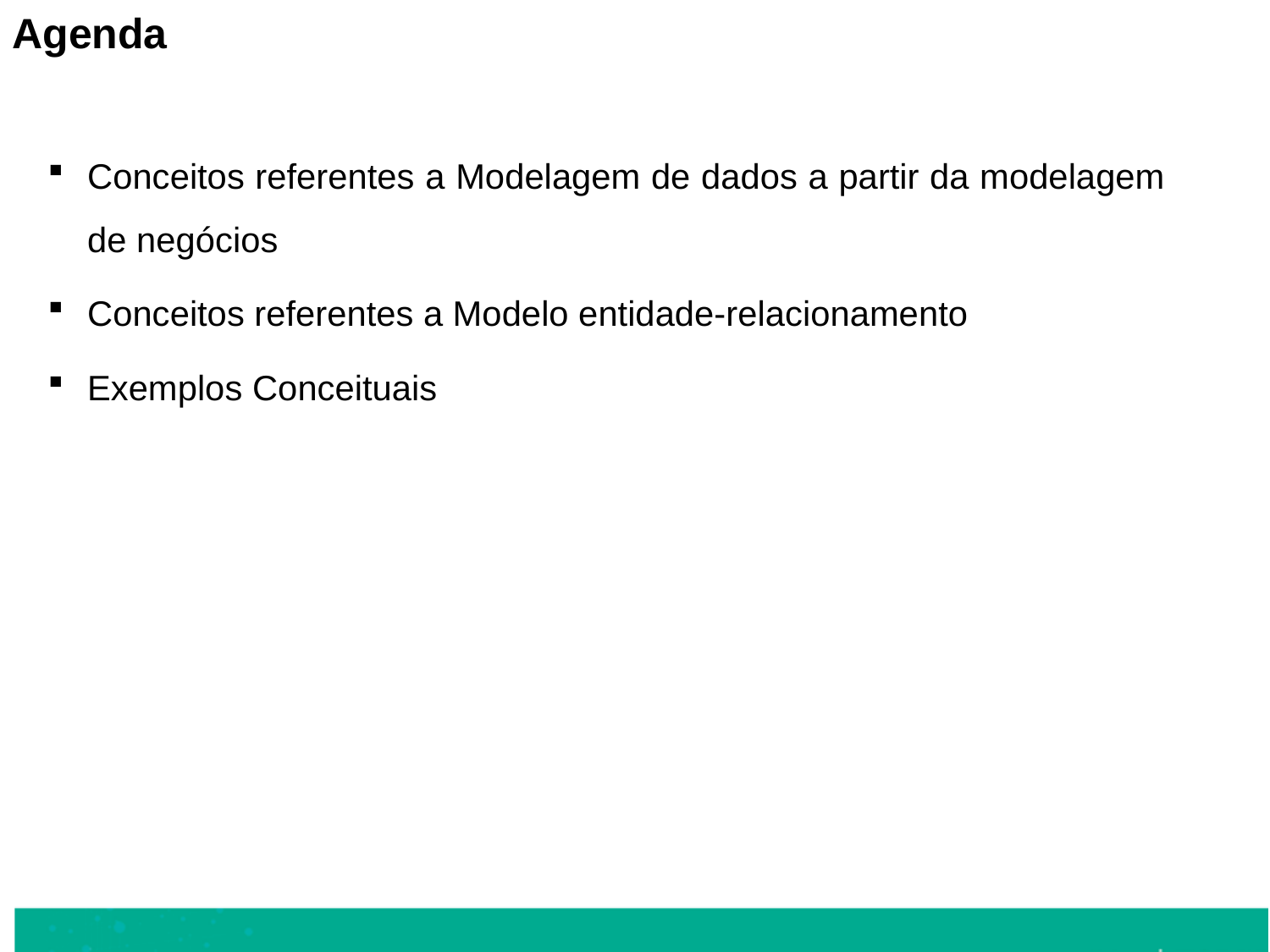

Agenda
Conceitos referentes a Modelagem de dados a partir da modelagem de negócios
Conceitos referentes a Modelo entidade-relacionamento
Exemplos Conceituais